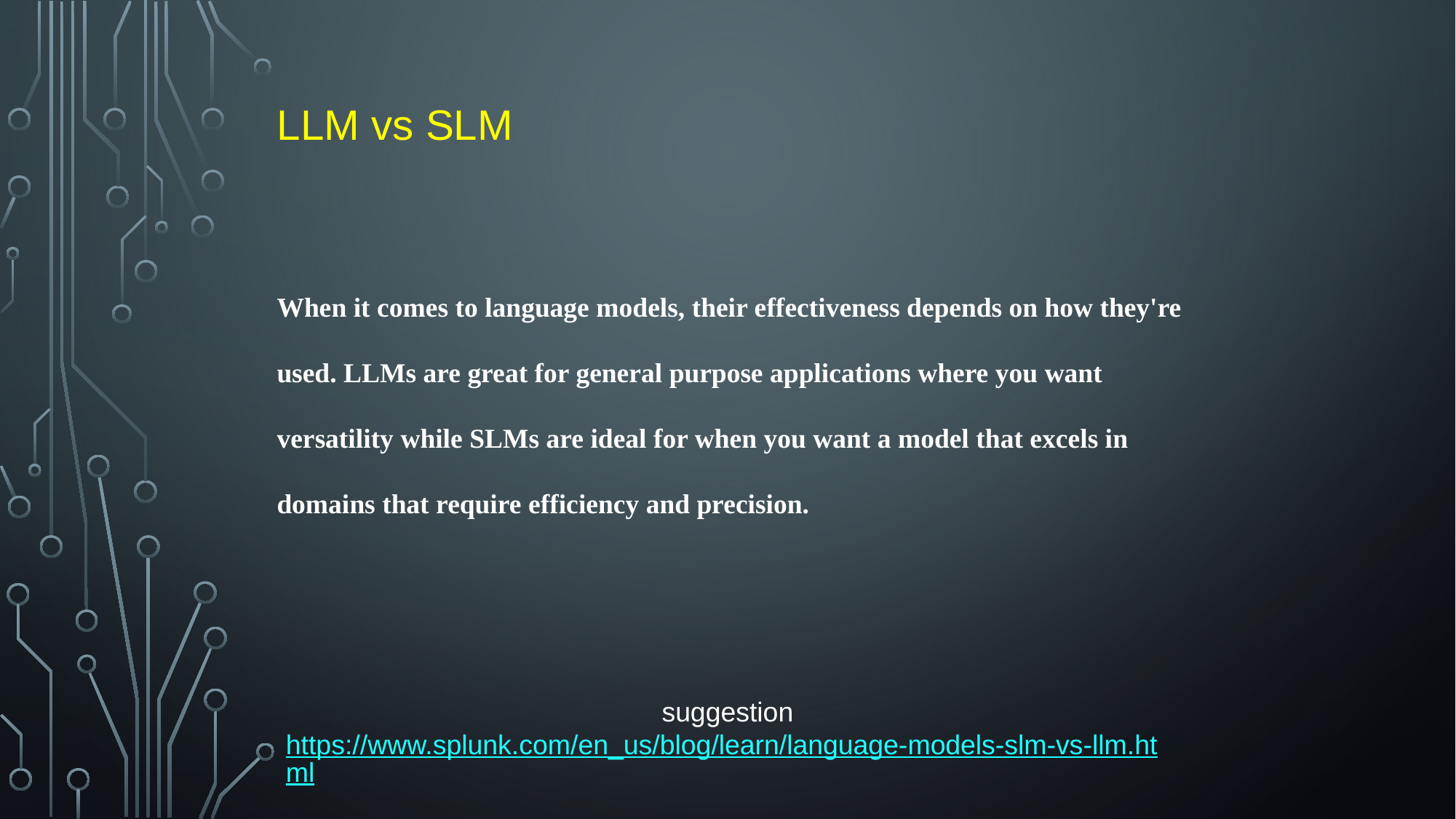

# LLM vs SLM
When it comes to language models, their effectiveness depends on how they're used. LLMs are great for general purpose applications where you want versatility while SLMs are ideal for when you want a model that excels in domains that require efficiency and precision.
suggestion
https://www.splunk.com/en_us/blog/learn/language-models-slm-vs-llm.html